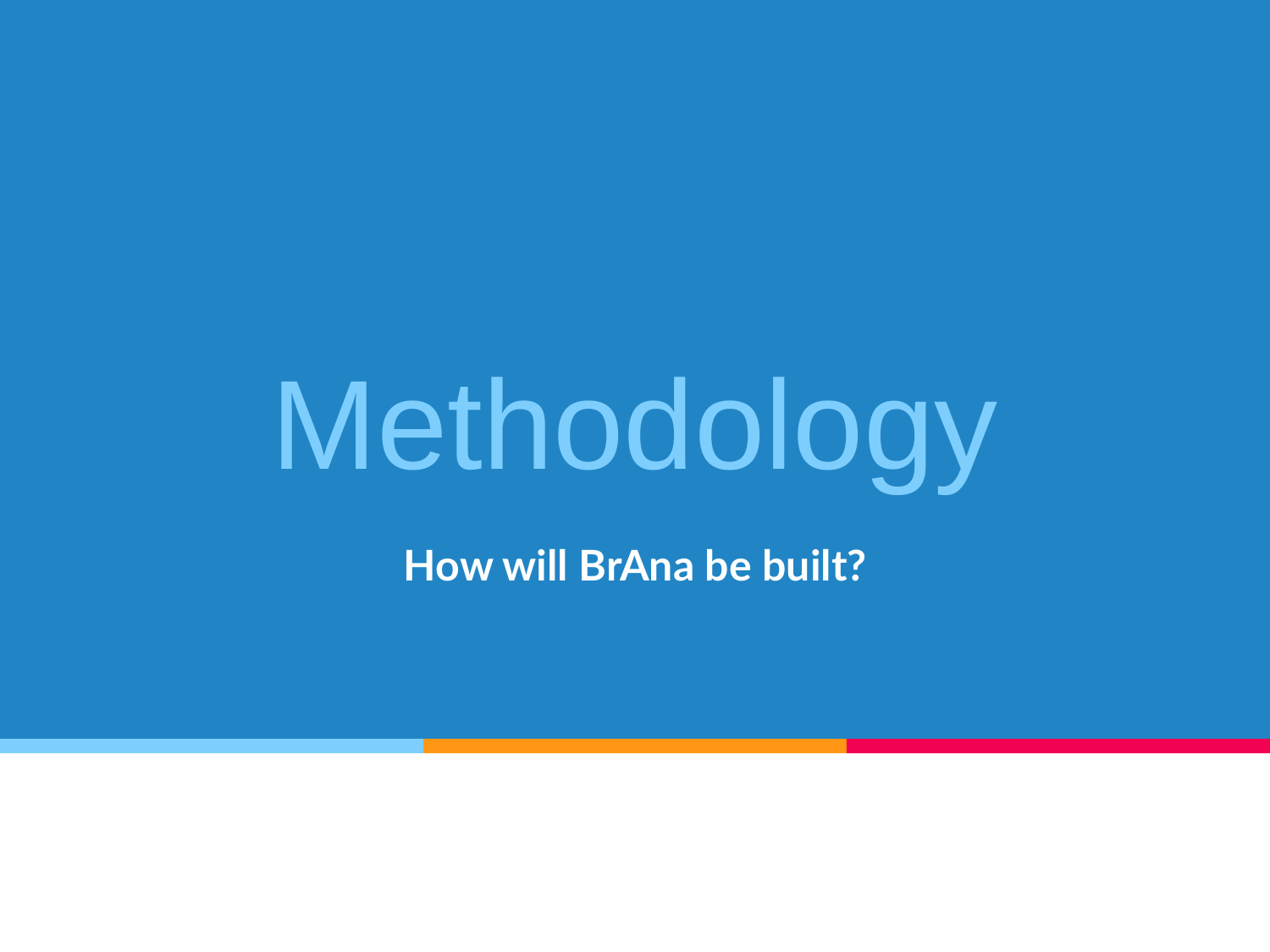

# Methodology
How will BrAna be built?